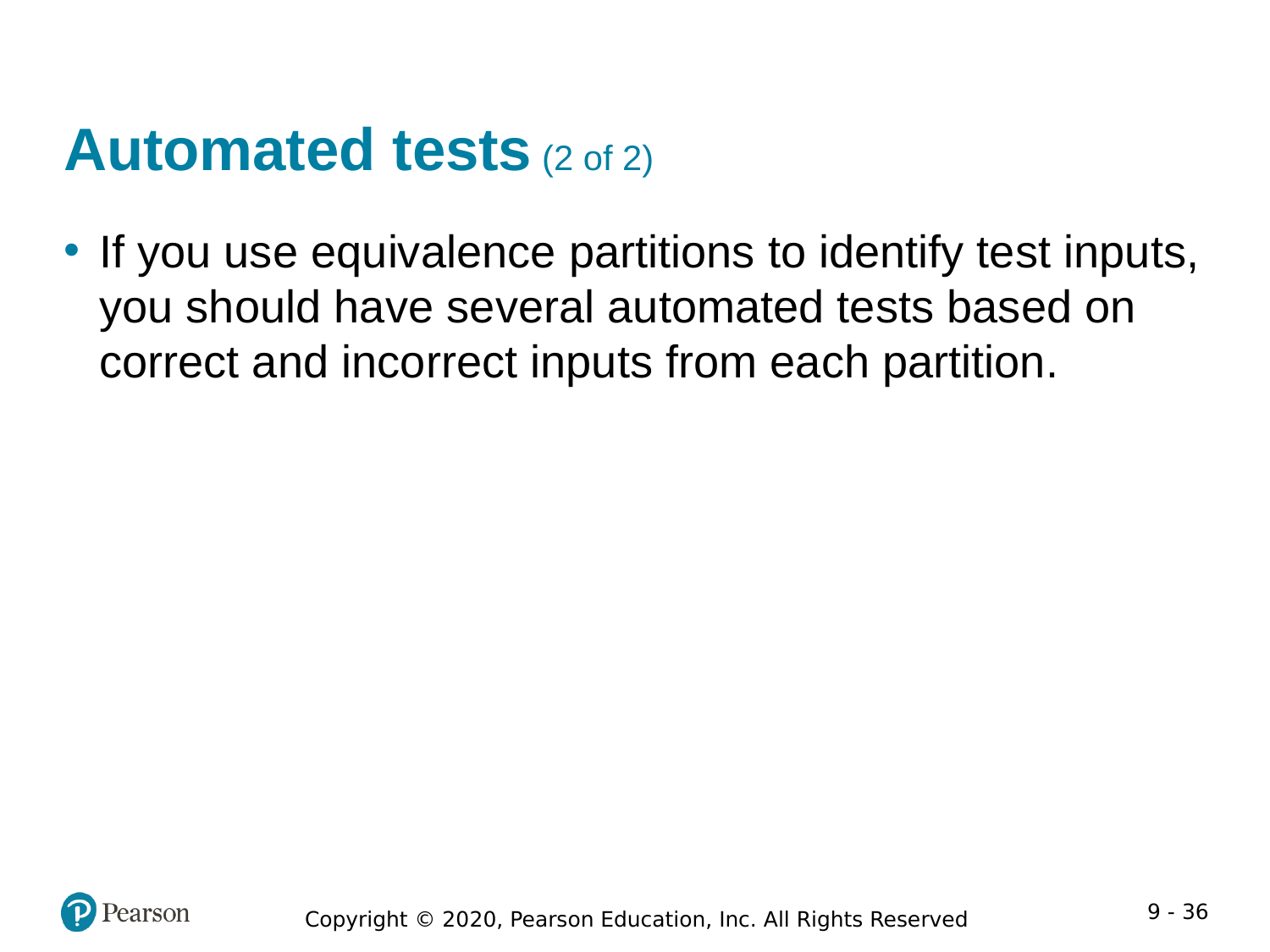

# Automated tests (2 of 2)
If you use equivalence partitions to identify test inputs, you should have several automated tests based on correct and incorrect inputs from each partition.